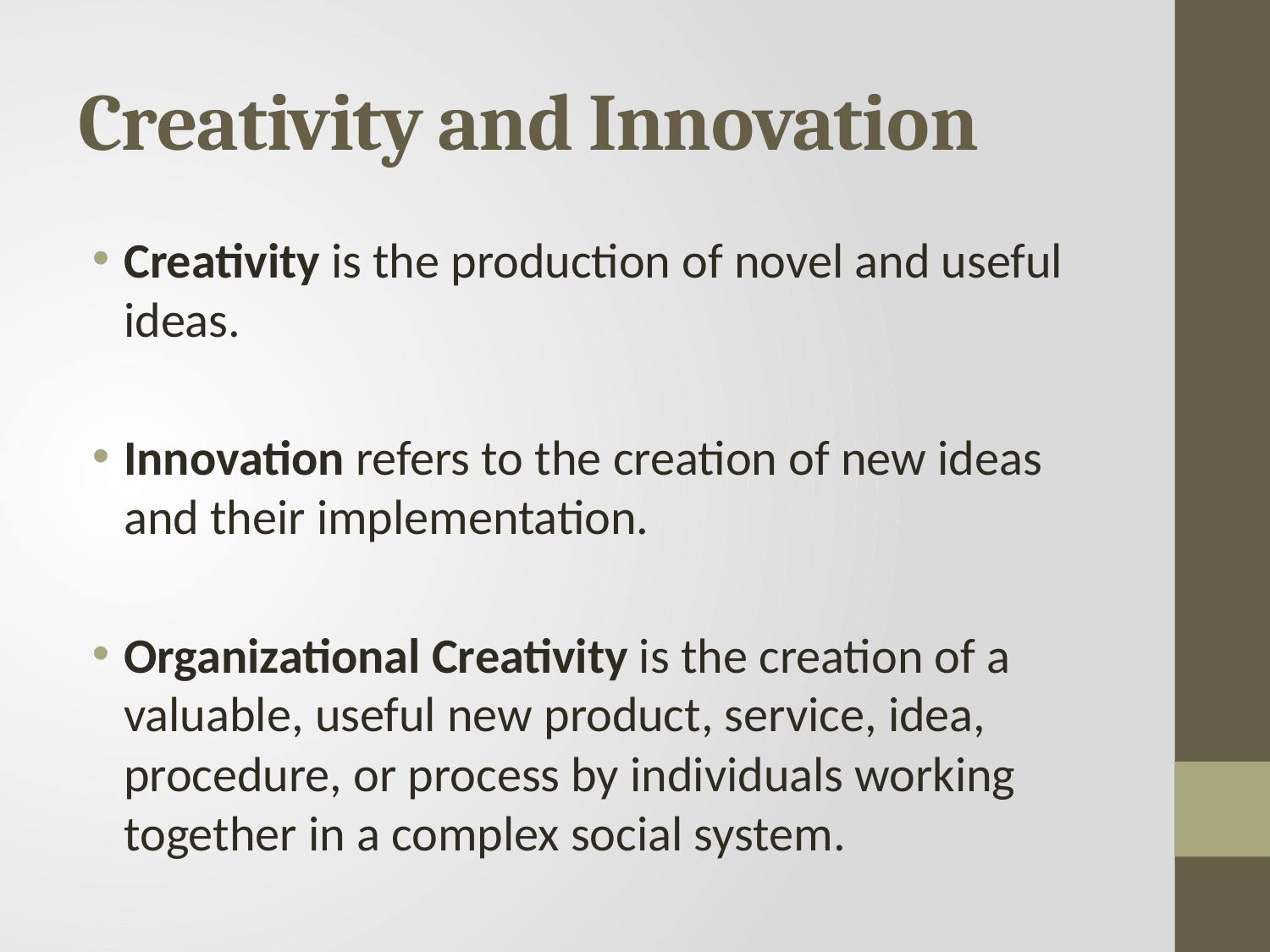

# Creativity and Innovation
Creativity is the production of novel and useful ideas.

Innovation refers to the creation of new ideas and their implementation.

Organizational Creativity is the creation of a valuable, useful new product, service, idea, procedure, or process by individuals working together in a complex social system.